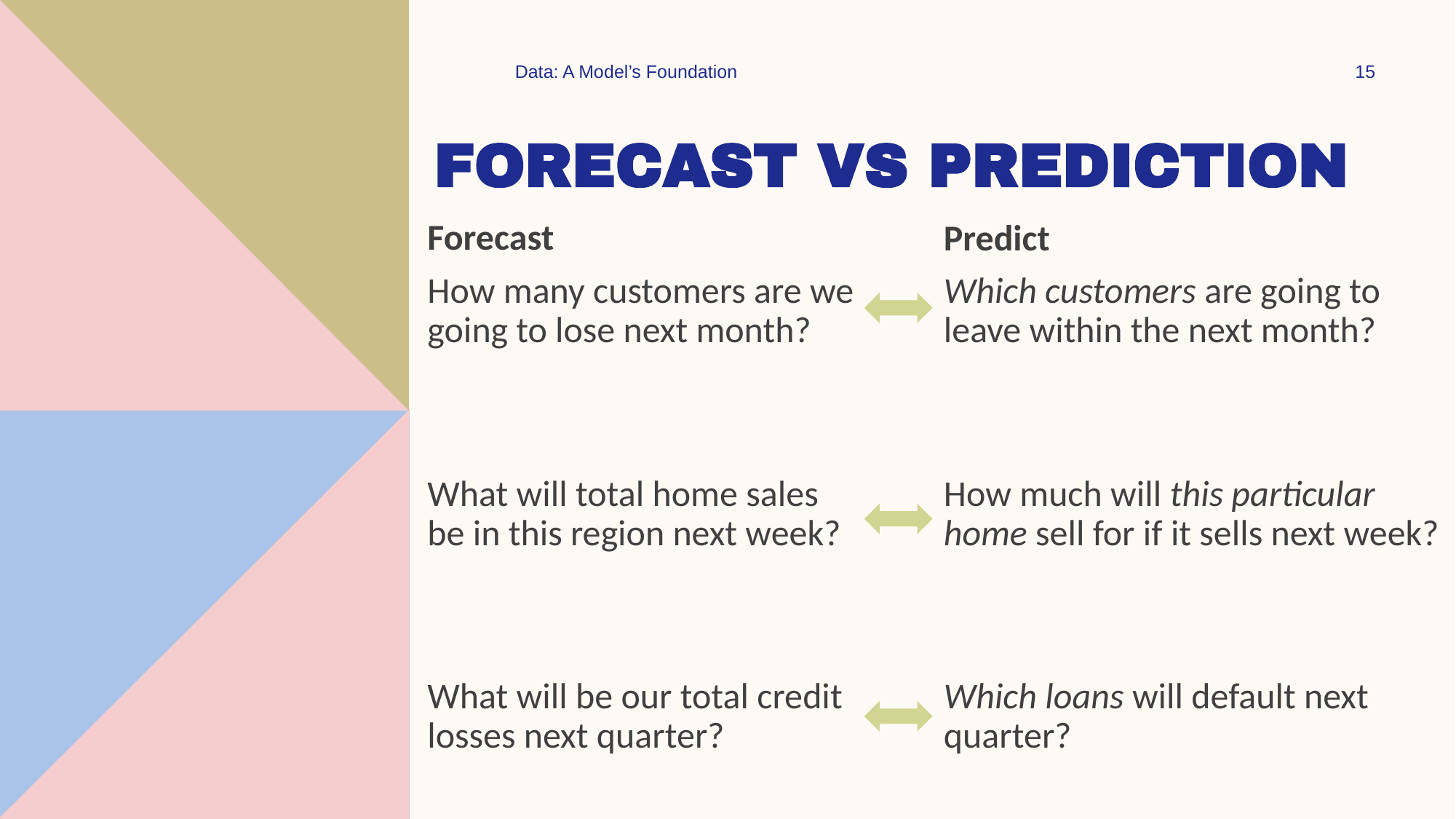

Data: A Model’s Foundation
15
# Forecast Vs Prediction
Forecast

Predict

Which customers are going to leave within the next month?

How much will this particular home sell for if it sells next week?

Which loans will default next quarter?

How many customers are we going to lose next month?

What will total home sales be in this region next week?

What will be our total credit losses next quarter?